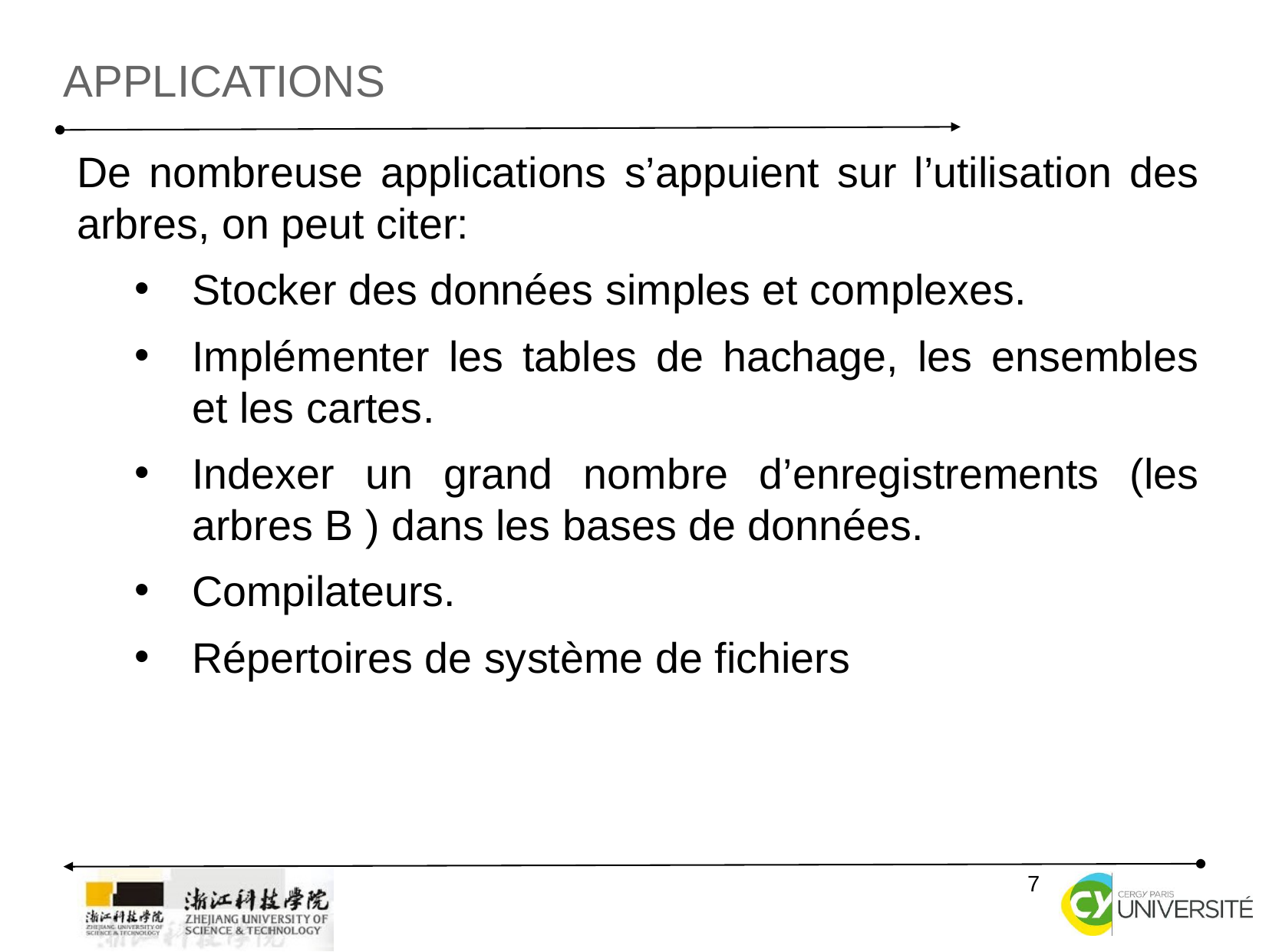

Applications
De nombreuse applications s’appuient sur l’utilisation des arbres, on peut citer:
Stocker des données simples et complexes.
Implémenter les tables de hachage, les ensembles et les cartes.
Indexer un grand nombre d’enregistrements (les arbres B ) dans les bases de données.
Compilateurs.
Répertoires de système de fichiers